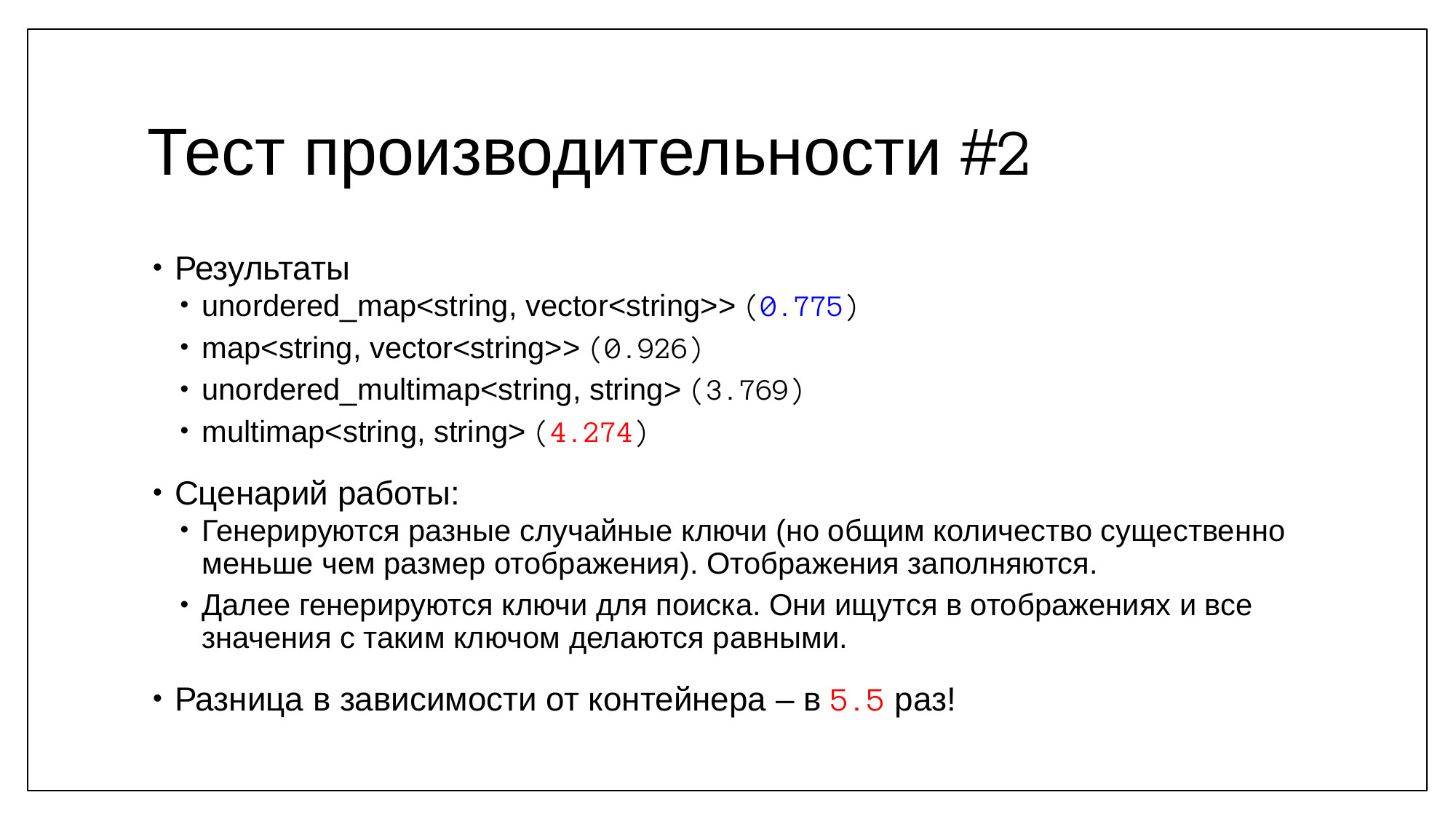

# Тест производительности #2
Результаты
unordered_map<string, vector<string>> (0.775)
map<string, vector<string>> (0.926)
unordered_multimap<string, string> (3.769)
multimap<string, string> (4.274)
Сценарий работы:
Генерируются разные случайные ключи (но общим количество существенно меньше чем размер отображения). Отображения заполняются.
Далее генерируются ключи для поиска. Они ищутся в отображениях и все значения с таким ключом делаются равными.
Разница в зависимости от контейнера – в 5.5 раз!